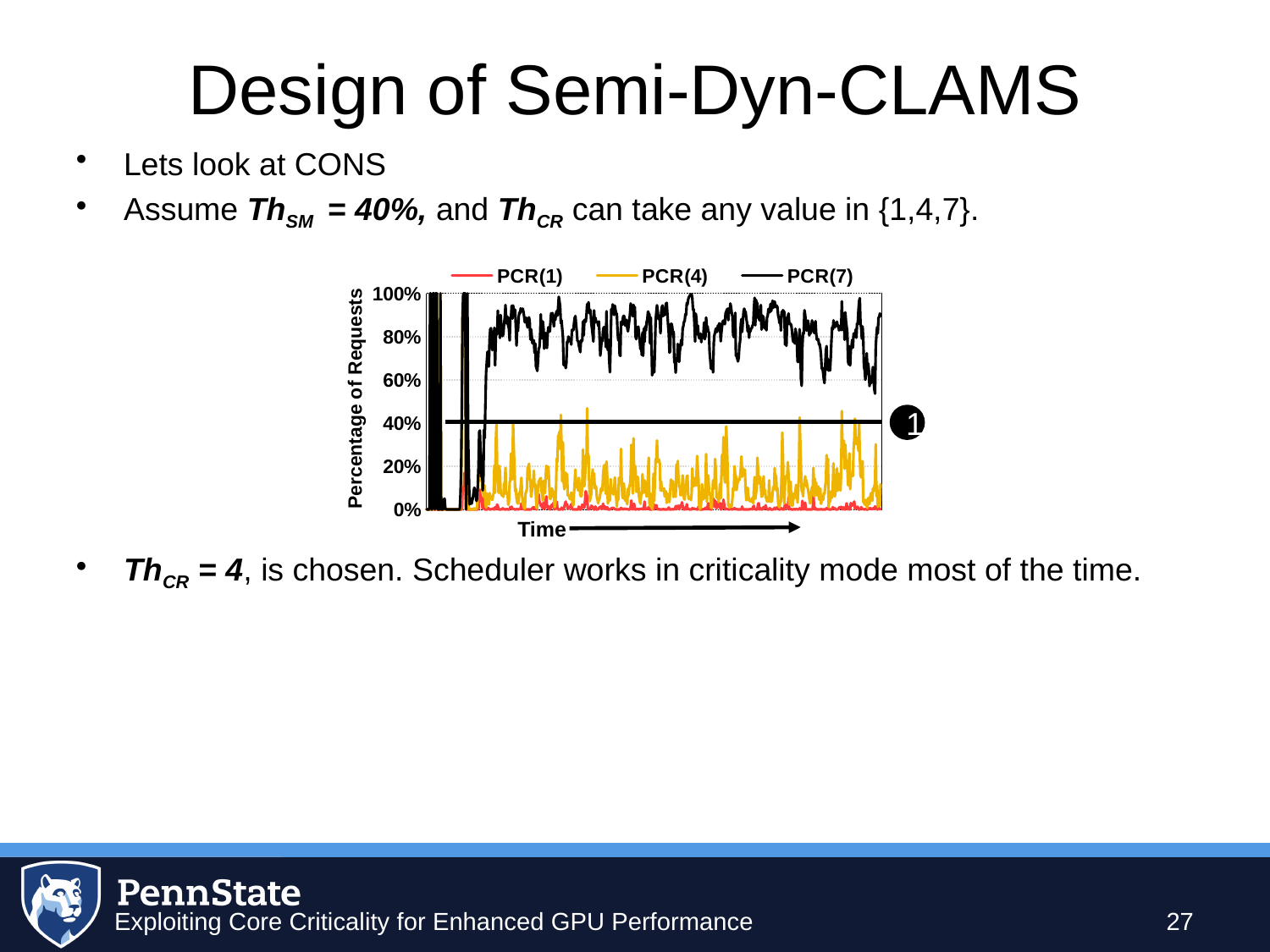

# Design of Semi-Dyn-CLAMS
Lets look at CONS
Assume ThSM  = 40%, and ThCR can take any value in {1,4,7}.

ThCR = 4, is chosen. Scheduler works in criticality mode most of the time.

### Chart

| Category | PCR(1) | PCR(4) | PCR(7) |
|---|---|---|---|
1
Time
Exploiting Core Criticality for Enhanced GPU Performance
27